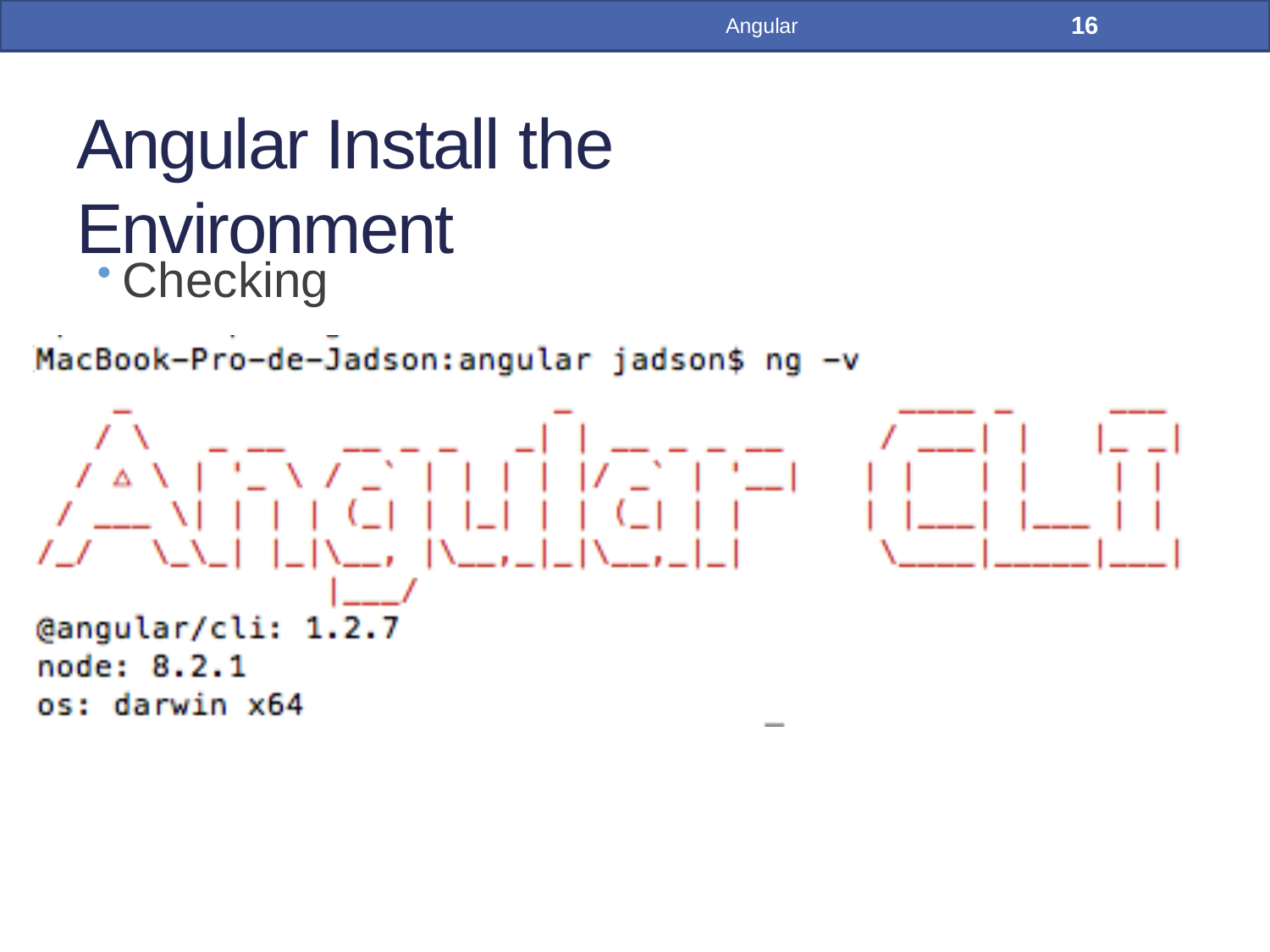

16
Angular
# Angular Install the Environment
Checking